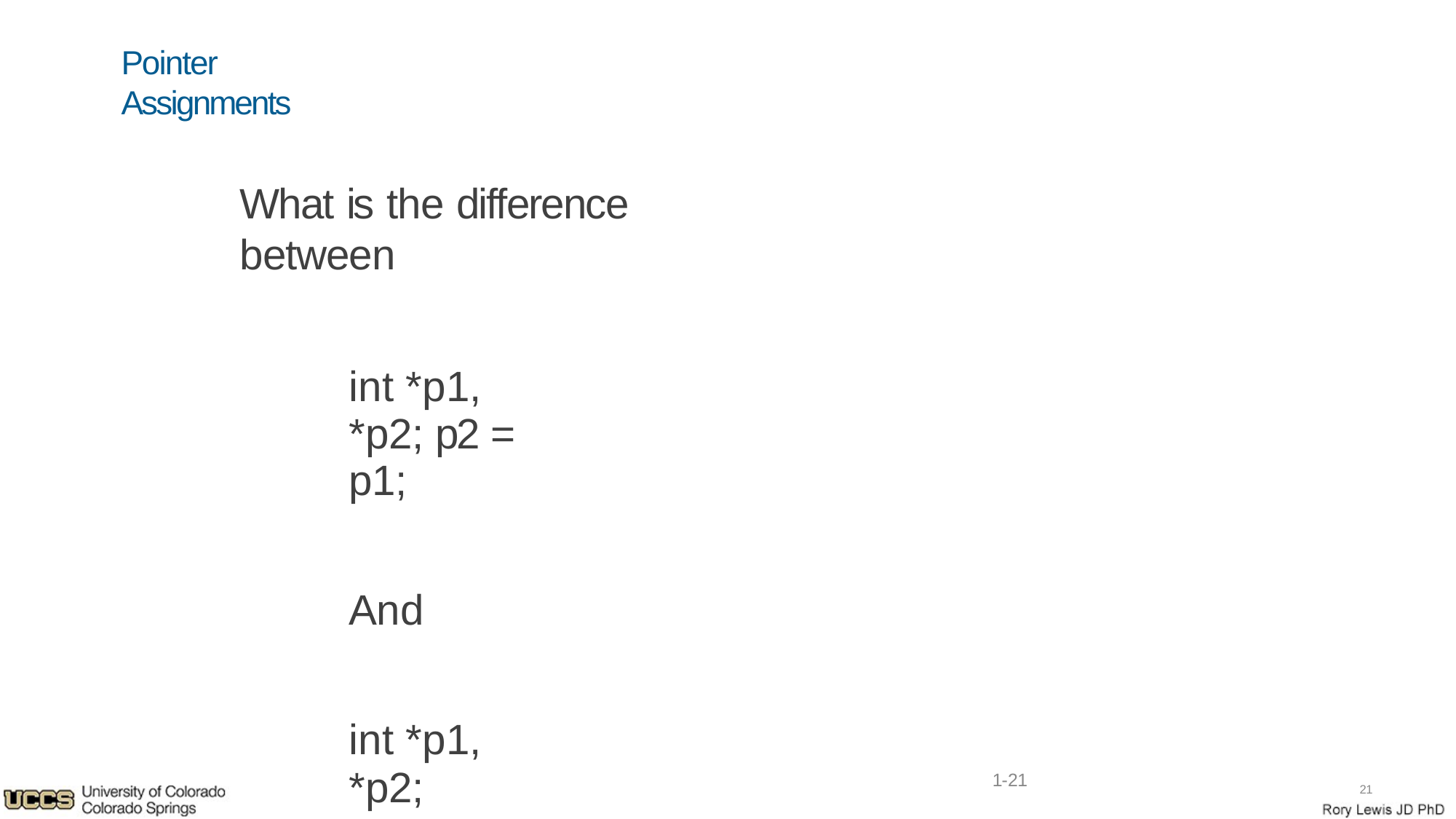

# Pointer Assignments
What is the difference between

int *p1, *p2; p2 = p1;

And

int *p1, *p2;
*p1 = *p2;
1-21
21